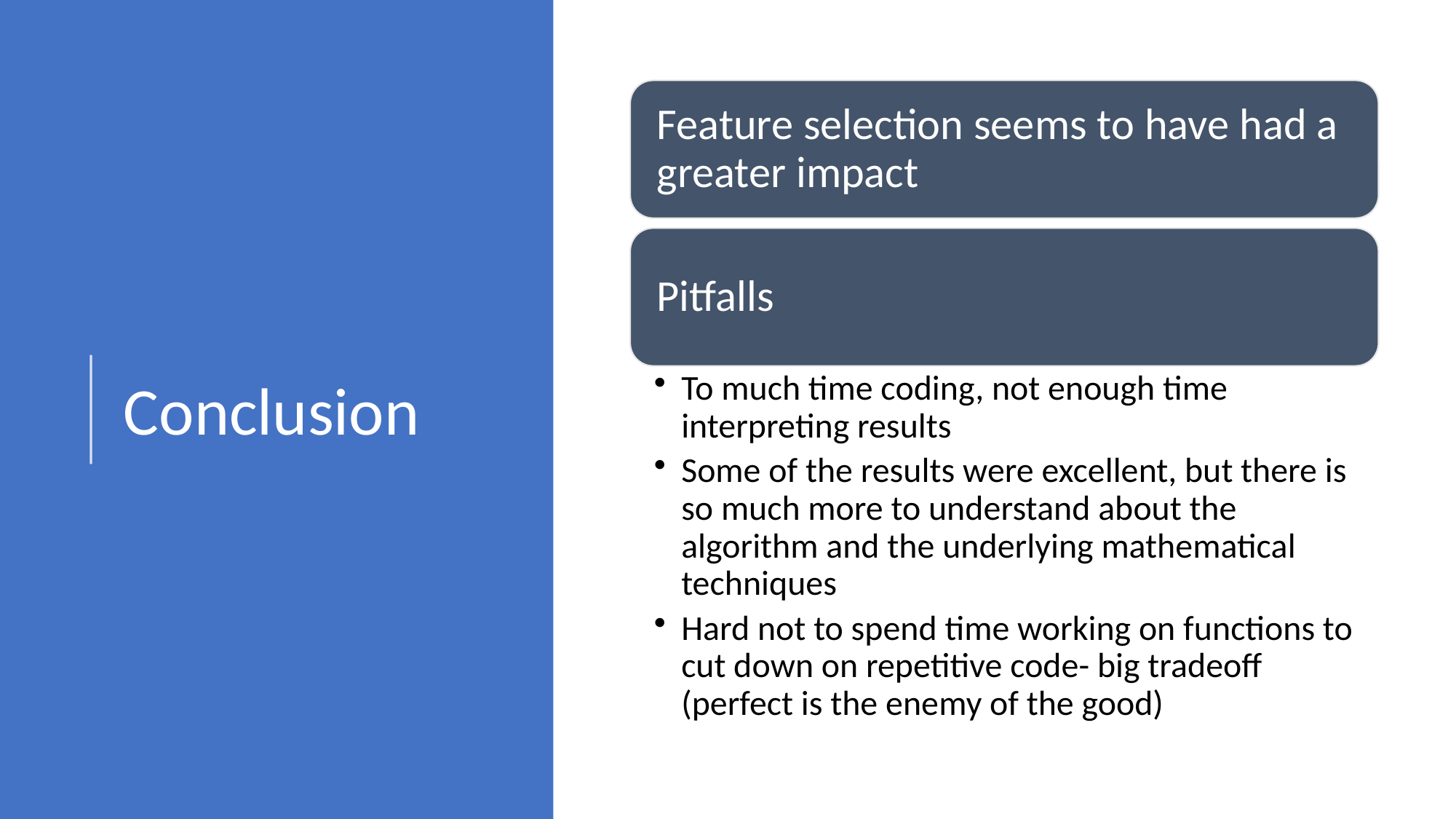

Feature selection seems to have had a greater impact
Pitfalls
To much time coding, not enough time interpreting results
Some of the results were excellent, but there is so much more to understand about the algorithm and the underlying mathematical techniques
Hard not to spend time working on functions to cut down on repetitive code- big tradeoff (perfect is the enemy of the good)
# Conclusion